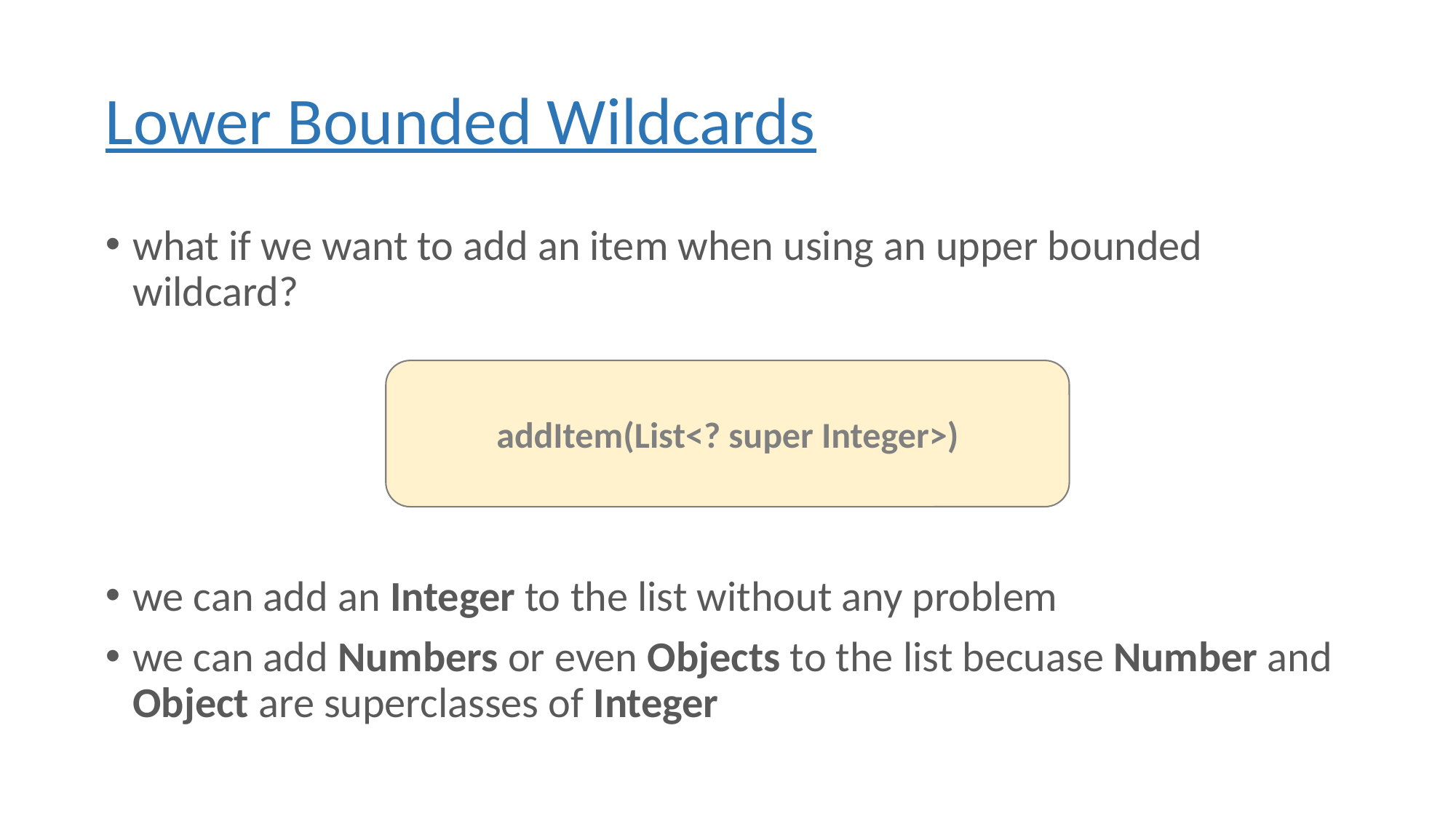

# Lower Bounded Wildcards
what if we want to add an item when using an upper bounded wildcard?

we can add an Integer to the list without any problem
we can add Numbers or even Objects to the list becuase Number and Object are superclasses of Integer

addItem(List<? super Integer>)